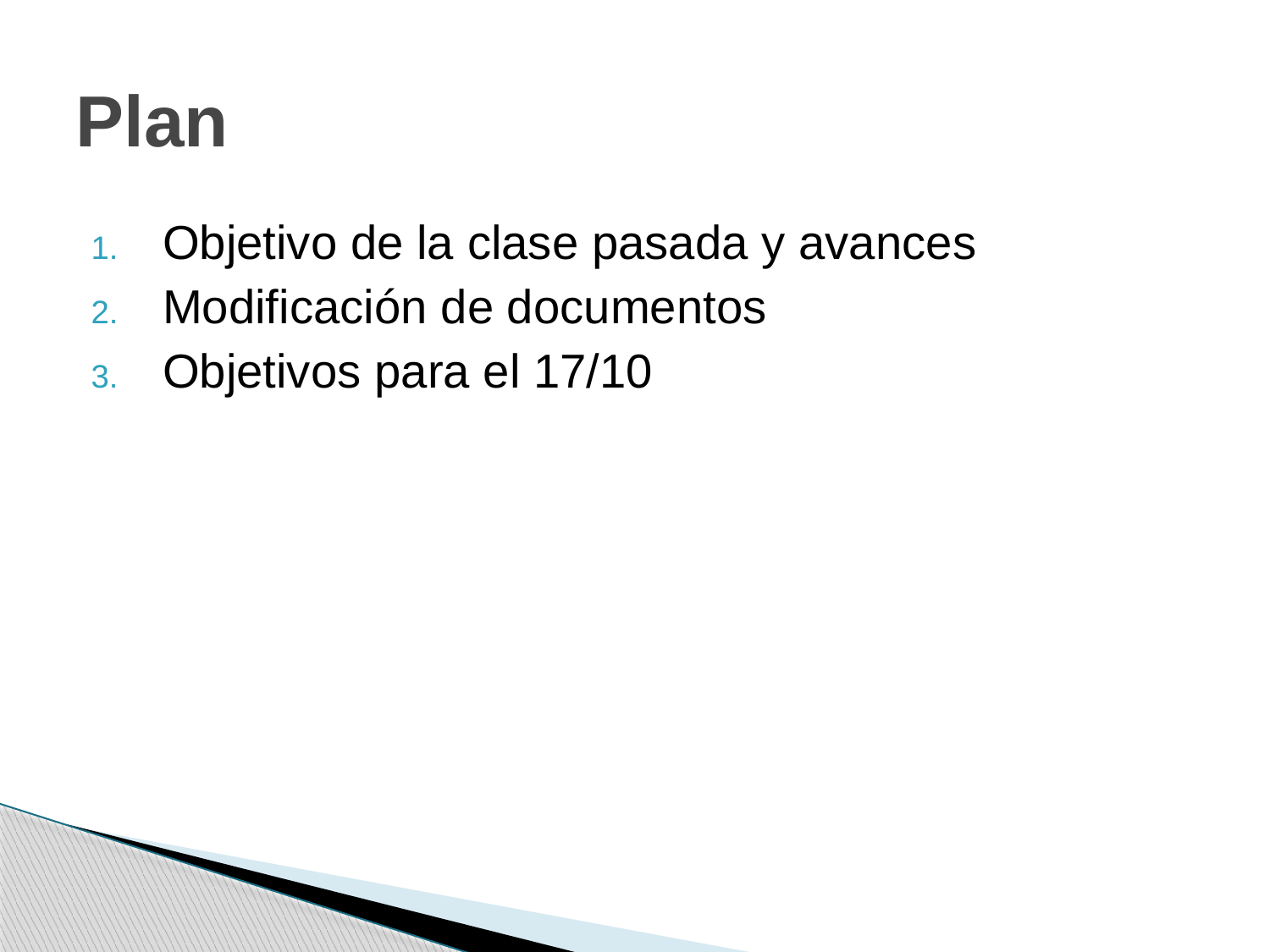

# Plan
Objetivo de la clase pasada y avances
Modificación de documentos
Objetivos para el 17/10